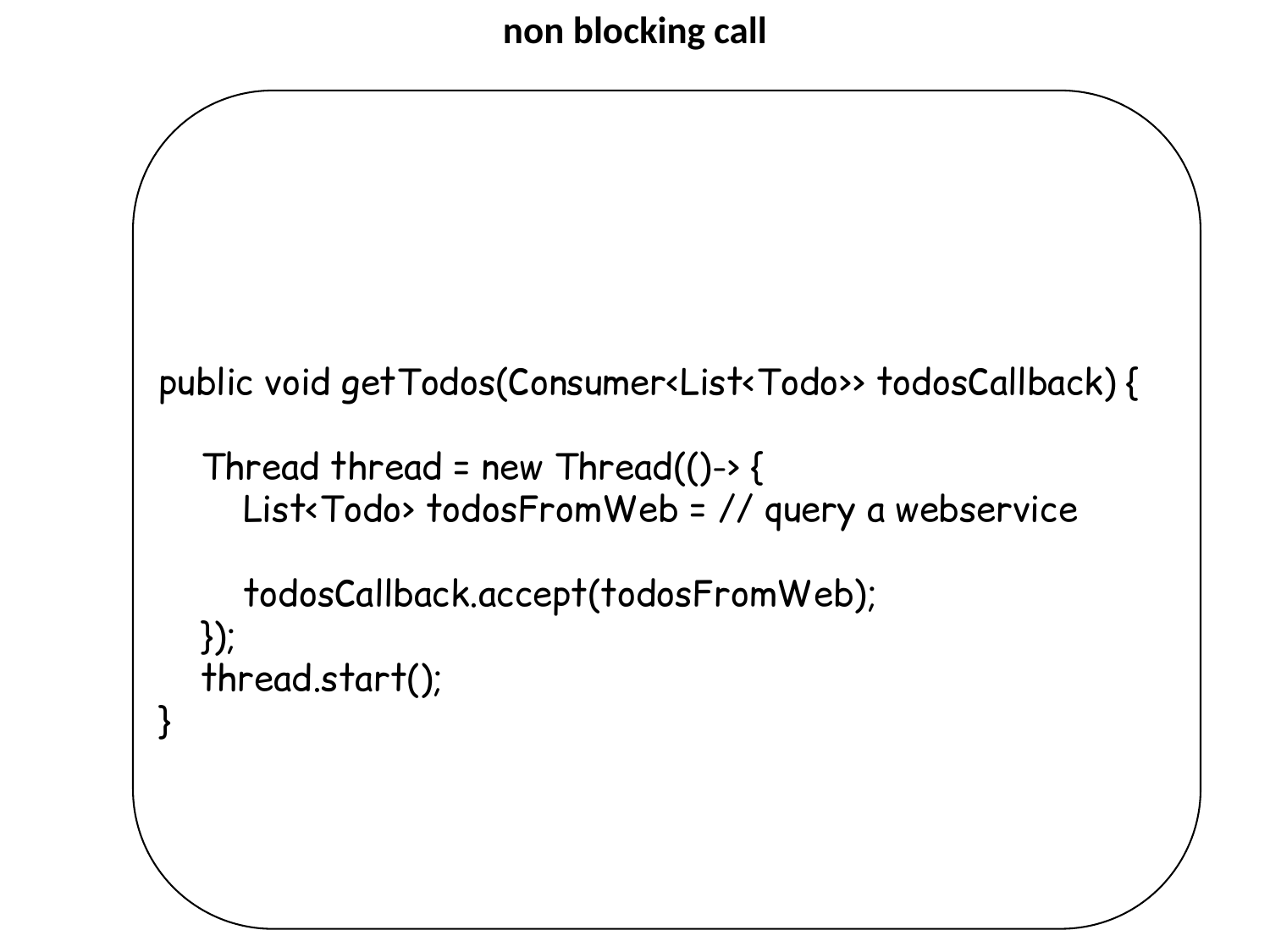

# non blocking call

public void getTodos(Consumer<List<Todo>> todosCallback) {

    Thread thread = new Thread(()-> {
        List<Todo> todosFromWeb = // query a webservice

        todosCallback.accept(todosFromWeb);
    });
    thread.start();
}